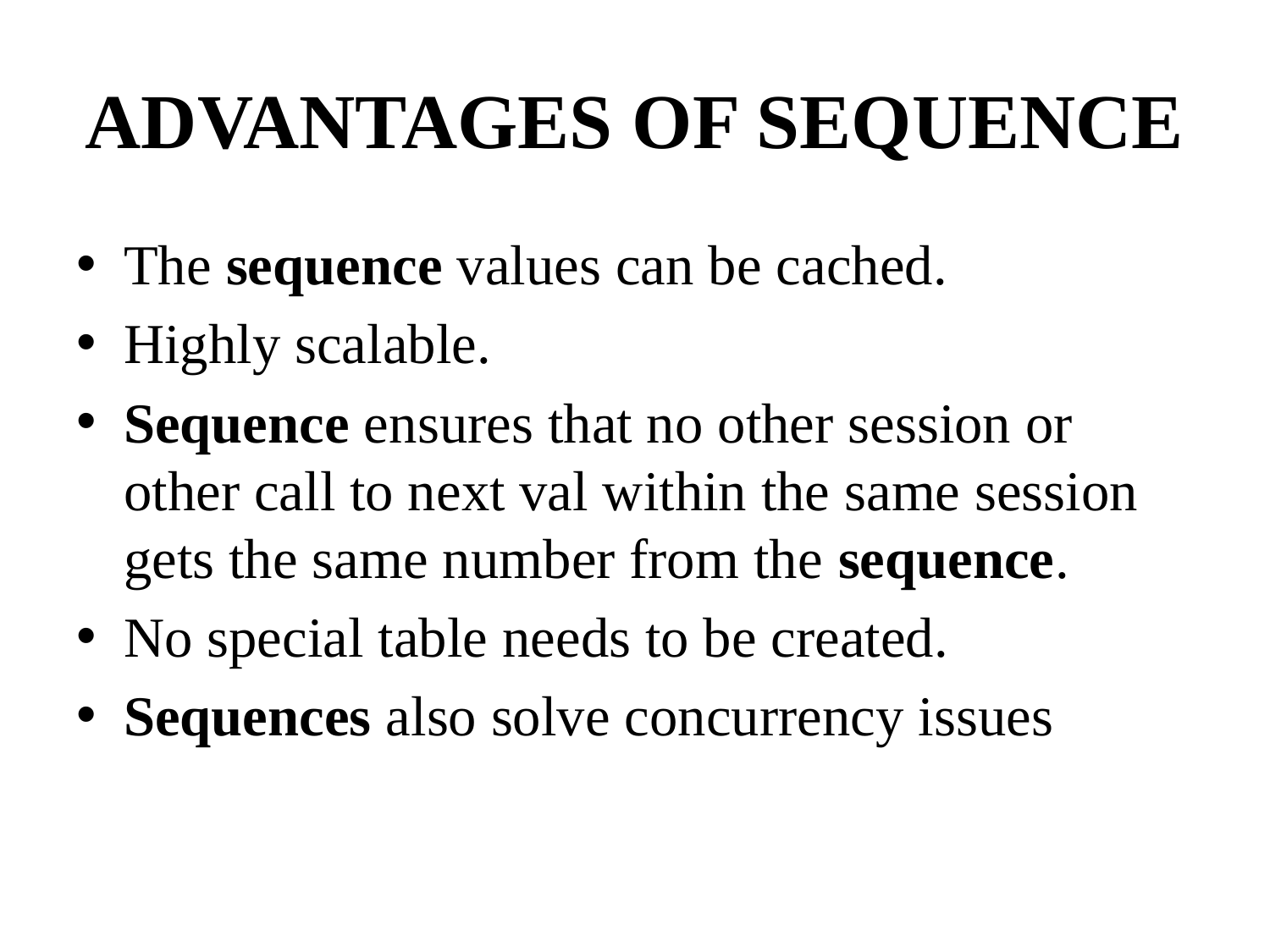

# ADVANTAGES OF SEQUENCE
The sequence values can be cached.
Highly scalable.
Sequence ensures that no other session or other call to next val within the same session gets the same number from the sequence.
No special table needs to be created.
Sequences also solve concurrency issues